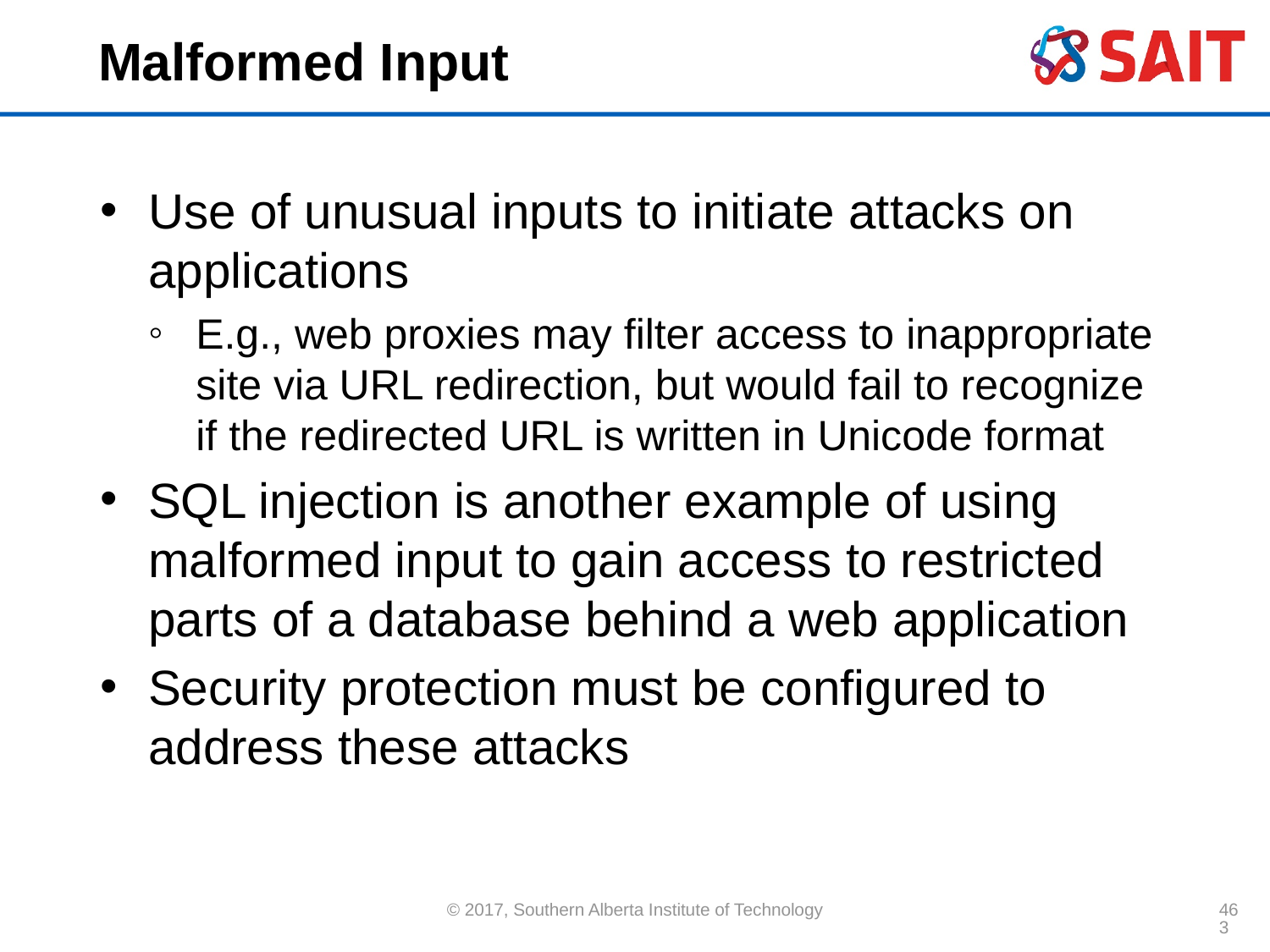

# Malformed Input
Use of unusual inputs to initiate attacks on applications
E.g., web proxies may filter access to inappropriate site via URL redirection, but would fail to recognize if the redirected URL is written in Unicode format
SQL injection is another example of using malformed input to gain access to restricted parts of a database behind a web application
Security protection must be configured to address these attacks